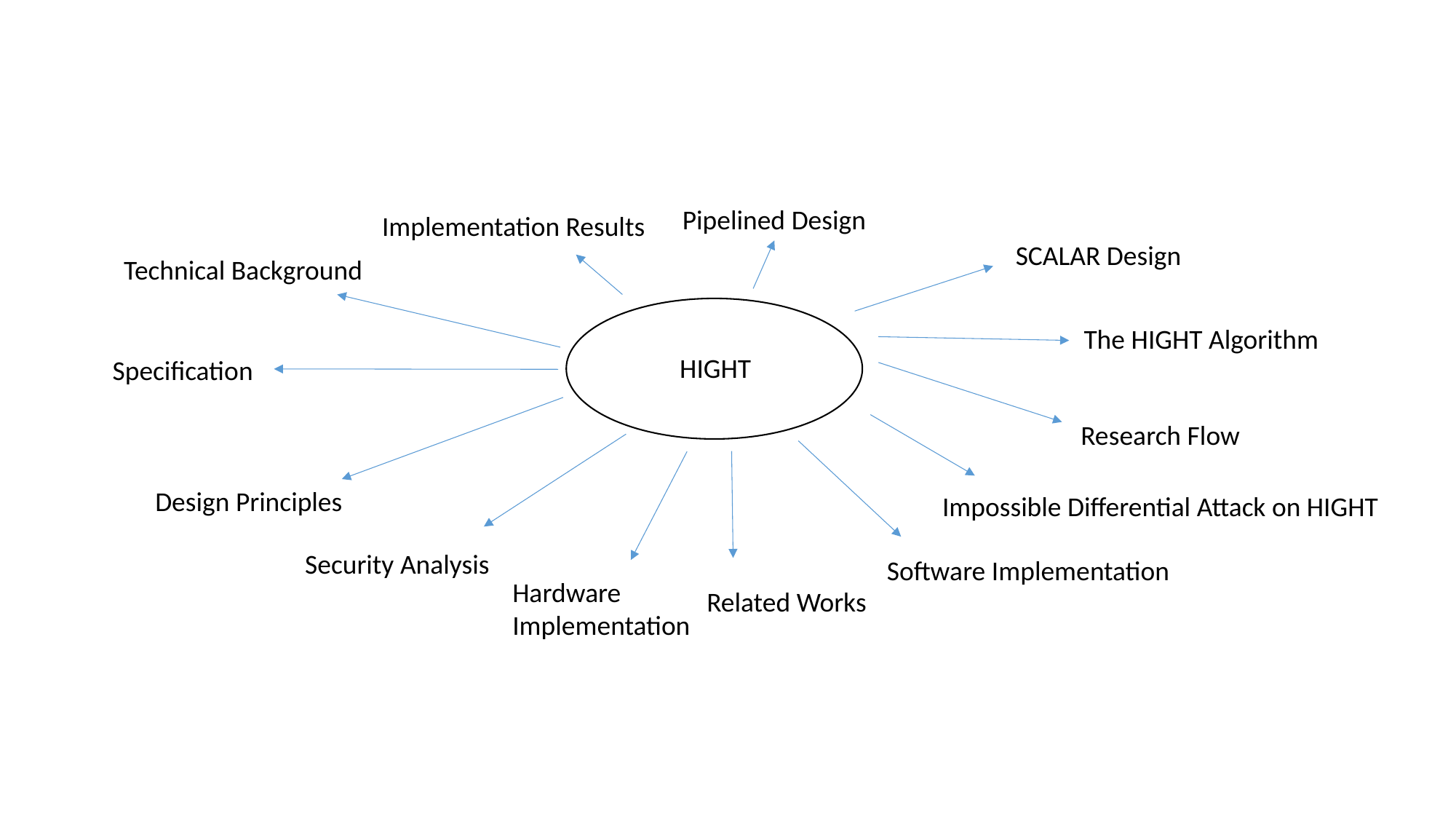

Pipelined Design
Implementation Results
SCALAR Design
Technical Background

The HIGHT Algorithm
HIGHT
Research Flow
Design Principles
Impossible Differential Attack on HIGHT
Security Analysis
Software Implementation
Hardware Implementation
Related Works
Specification